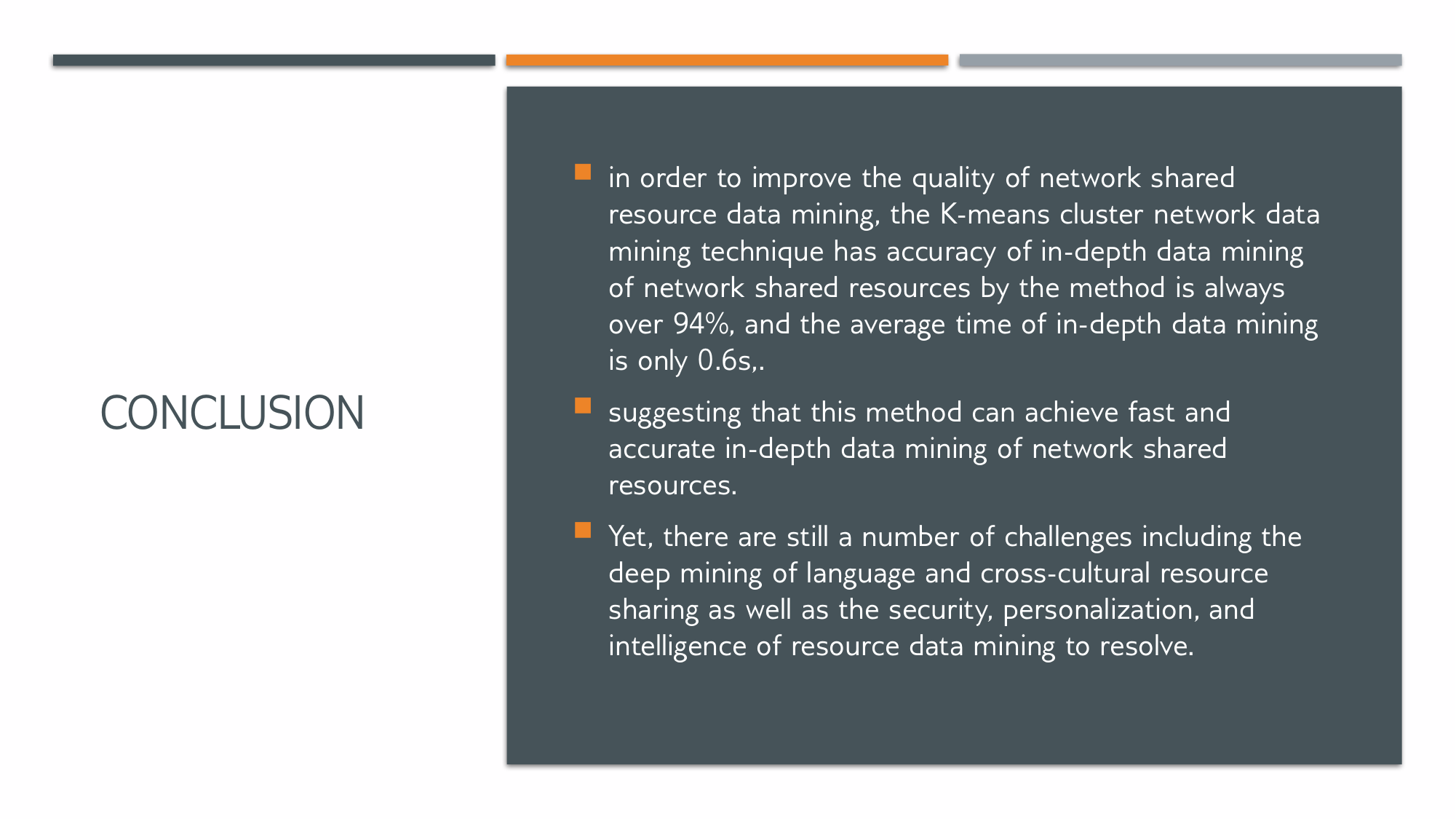

# conclusion
in order to improve the quality of network shared resource data mining, the K-means cluster network data mining technique has accuracy of in-depth data mining of network shared resources by the method is always over 94%, and the average time of in-depth data mining is only 0.6s,.
suggesting that this method can achieve fast and accurate in-depth data mining of network shared resources.
Yet, there are still a number of challenges including the deep mining of language and cross-cultural resource sharing as well as the security, personalization, and intelligence of resource data mining to resolve.